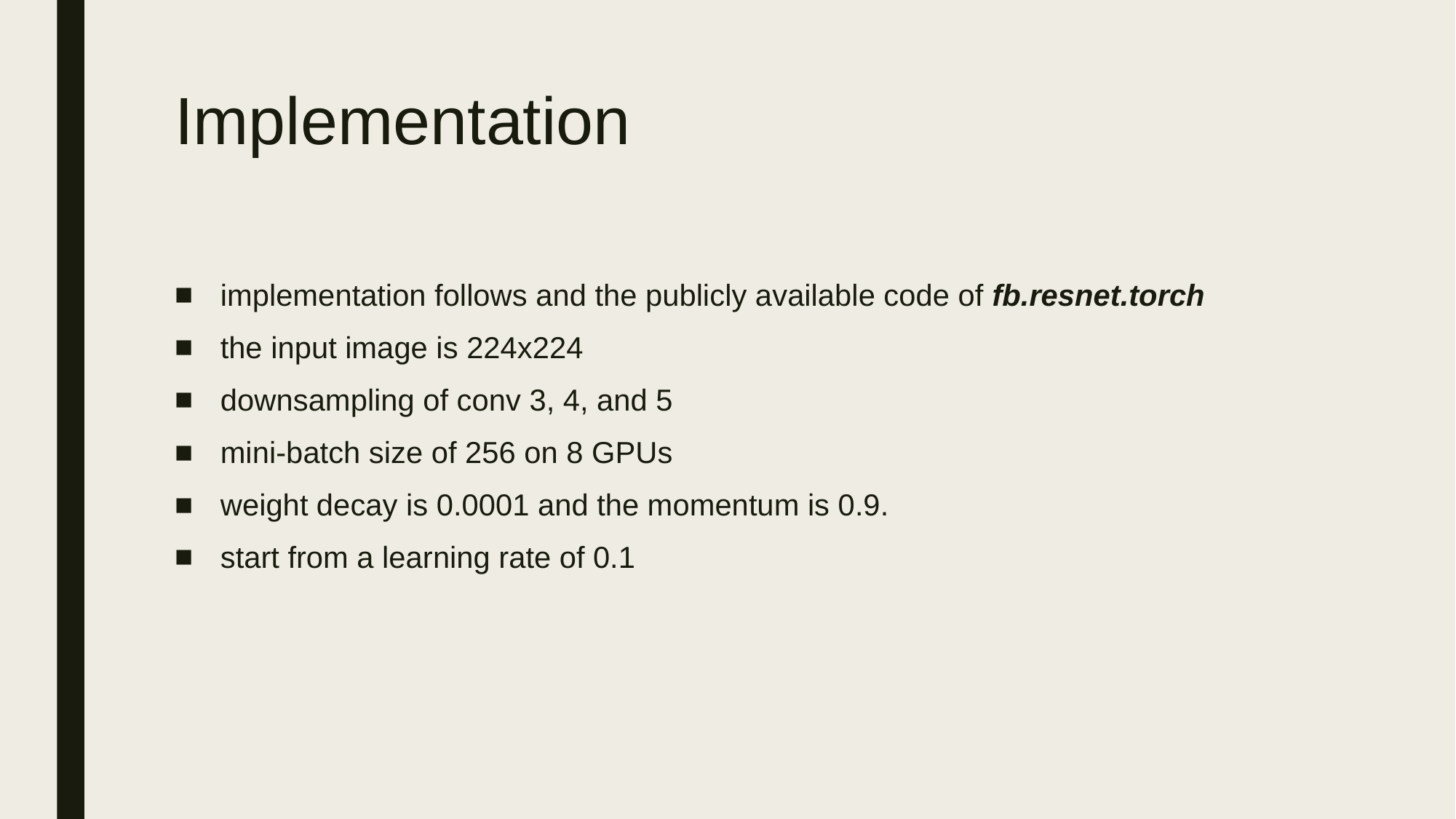

# Implementation
implementation follows and the publicly available code of fb.resnet.torch
the input image is 224x224
downsampling of conv 3, 4, and 5
mini-batch size of 256 on 8 GPUs
weight decay is 0.0001 and the momentum is 0.9.
start from a learning rate of 0.1